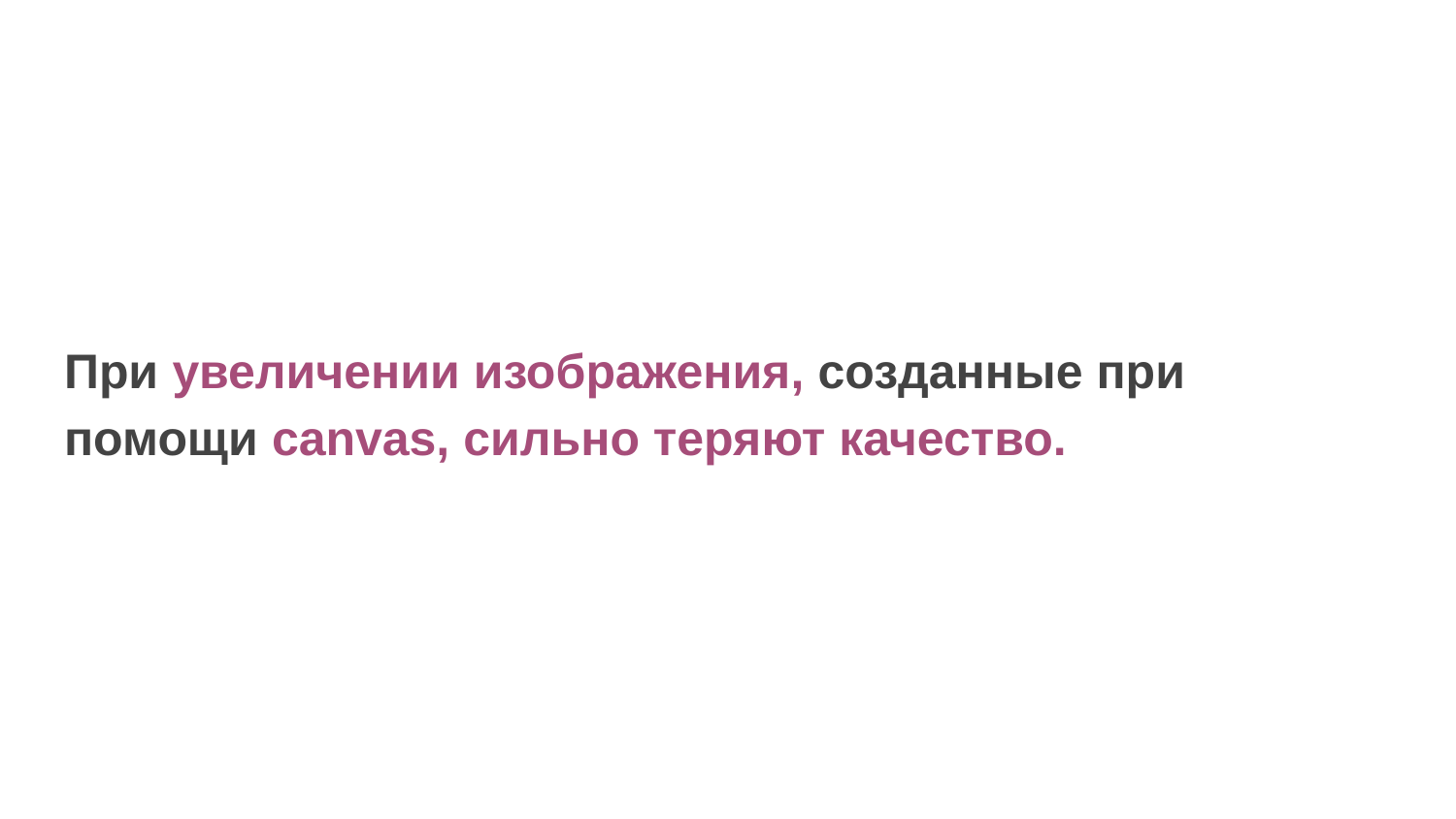

При увеличении изображения, созданные при помощи canvas, сильно теряют качество.